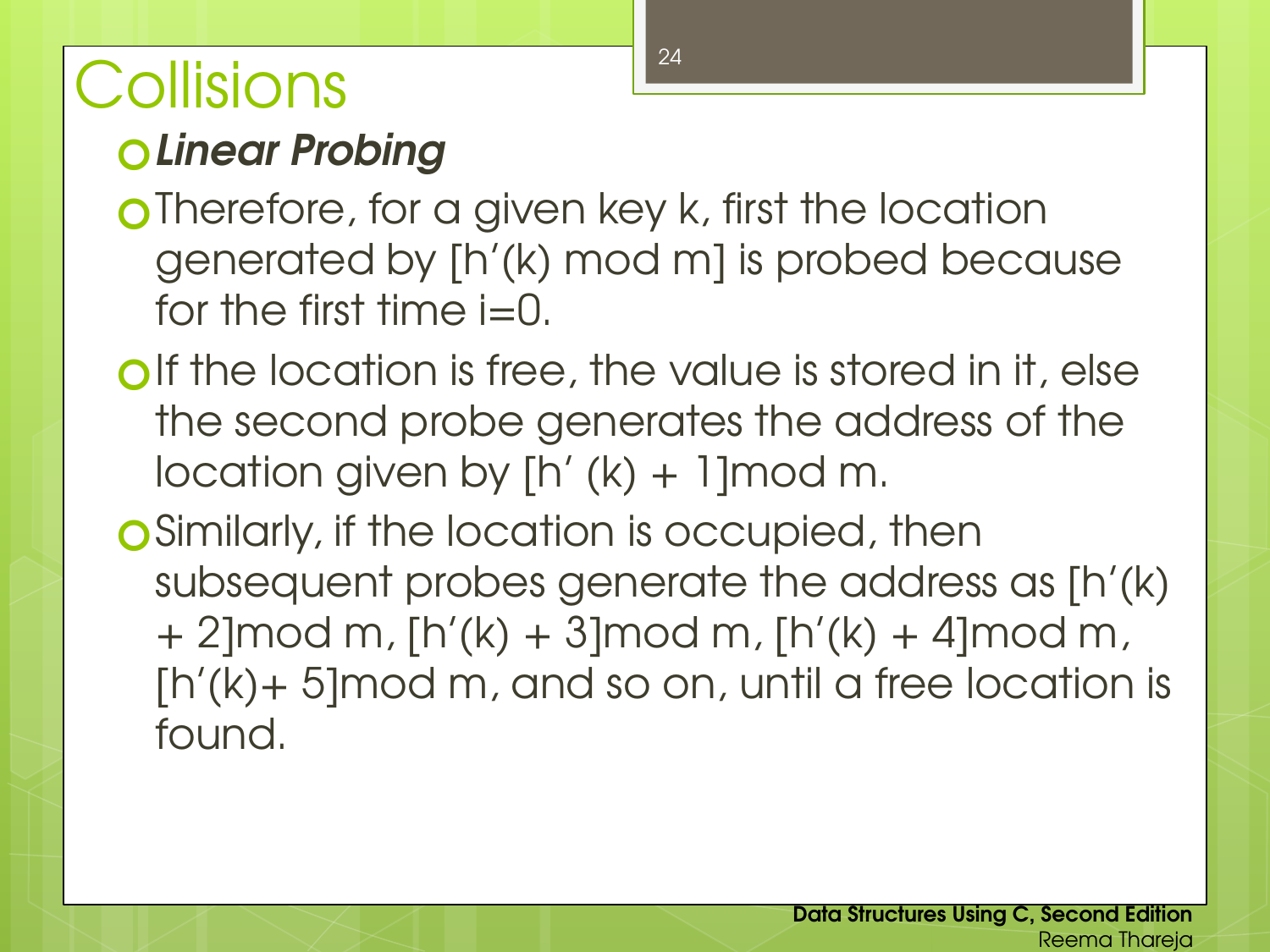

24
# Collisions
Linear Probing
Therefore, for a given key k, first the location generated by [h′(k) mod m] is probed because for the first time i=0.
If the location is free, the value is stored in it, else the second probe generates the address of the location given by [h′ (k) + 1]mod m.
Similarly, if the location is occupied, then subsequent probes generate the address as [h′(k) + 2]mod m, [h′(k) + 3]mod m, [h′(k) + 4]mod m, [h′(k)+ 5]mod m, and so on, until a free location is found.
Data Structures Using C, Second Edition
Reema Thareja